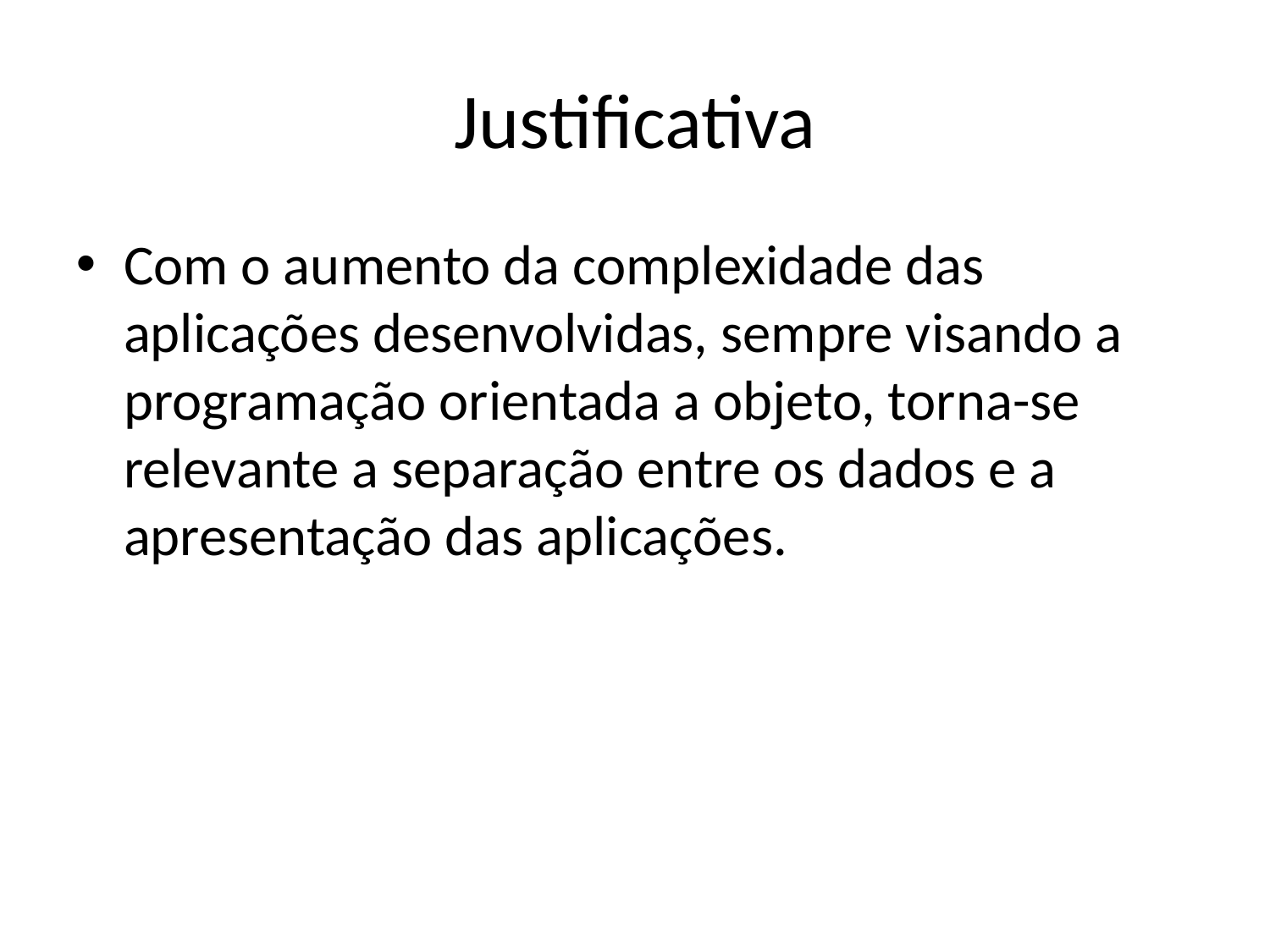

Justificativa
Com o aumento da complexidade das aplicações desenvolvidas, sempre visando a programação orientada a objeto, torna-se relevante a separação entre os dados e a apresentação das aplicações.